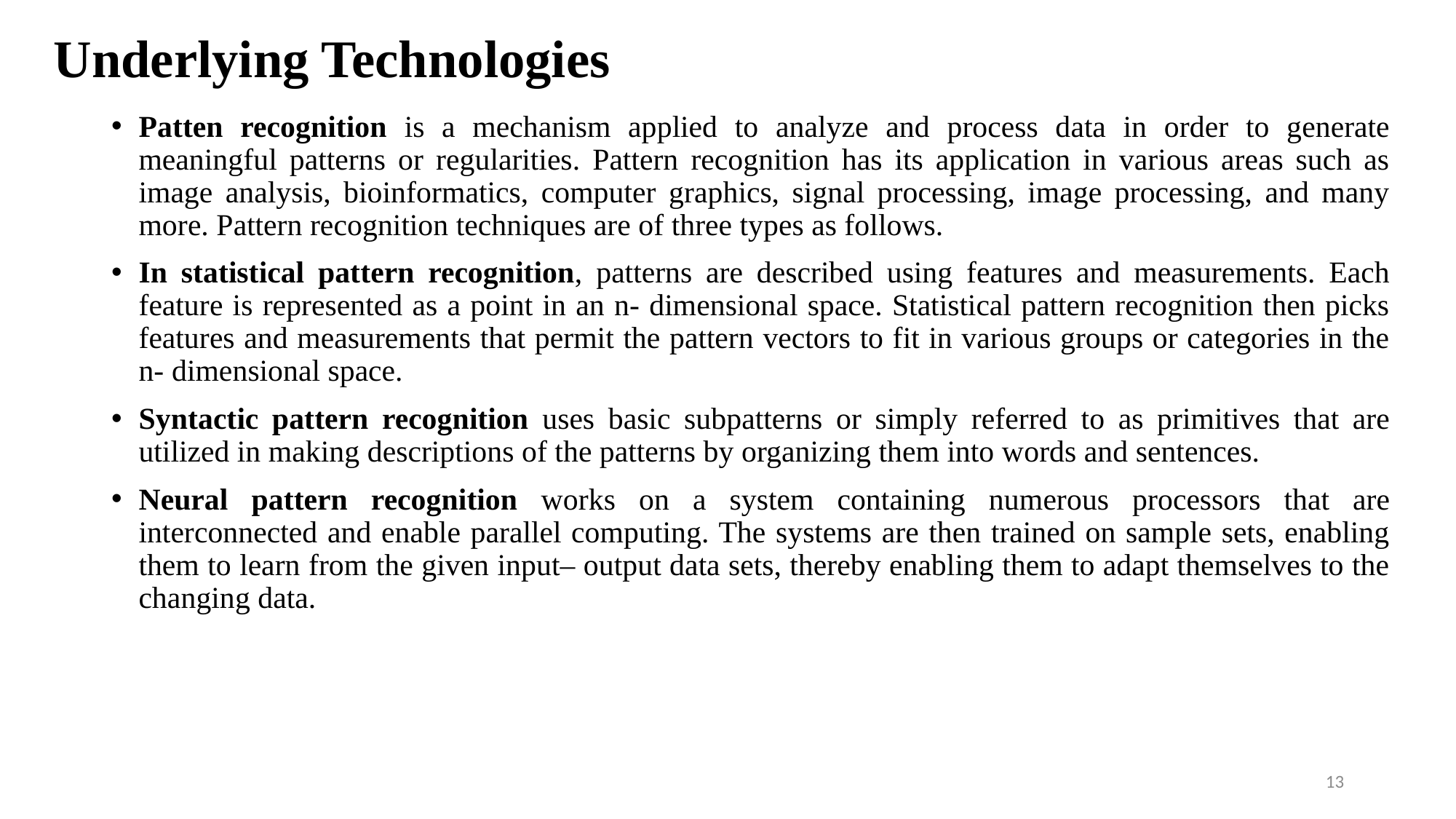

# Underlying Technologies
Patten recognition is a mechanism applied to analyze and process data in order to generate meaningful patterns or regularities. Pattern recognition has its application in various areas such as image analysis, bioinformatics, computer graphics, signal processing, image processing, and many more. Pattern recognition techniques are of three types as follows.
In statistical pattern recognition, patterns are described using features and measurements. Each feature is represented as a point in an n- dimensional space. Statistical pattern recognition then picks features and measurements that permit the pattern vectors to fit in various groups or categories in the n- dimensional space.
Syntactic pattern recognition uses basic subpatterns or simply referred to as primitives that are utilized in making descriptions of the patterns by organizing them into words and sentences.
Neural pattern recognition works on a system containing numerous processors that are interconnected and enable parallel computing. The systems are then trained on sample sets, enabling them to learn from the given input– output data sets, thereby enabling them to adapt themselves to the changing data.
13